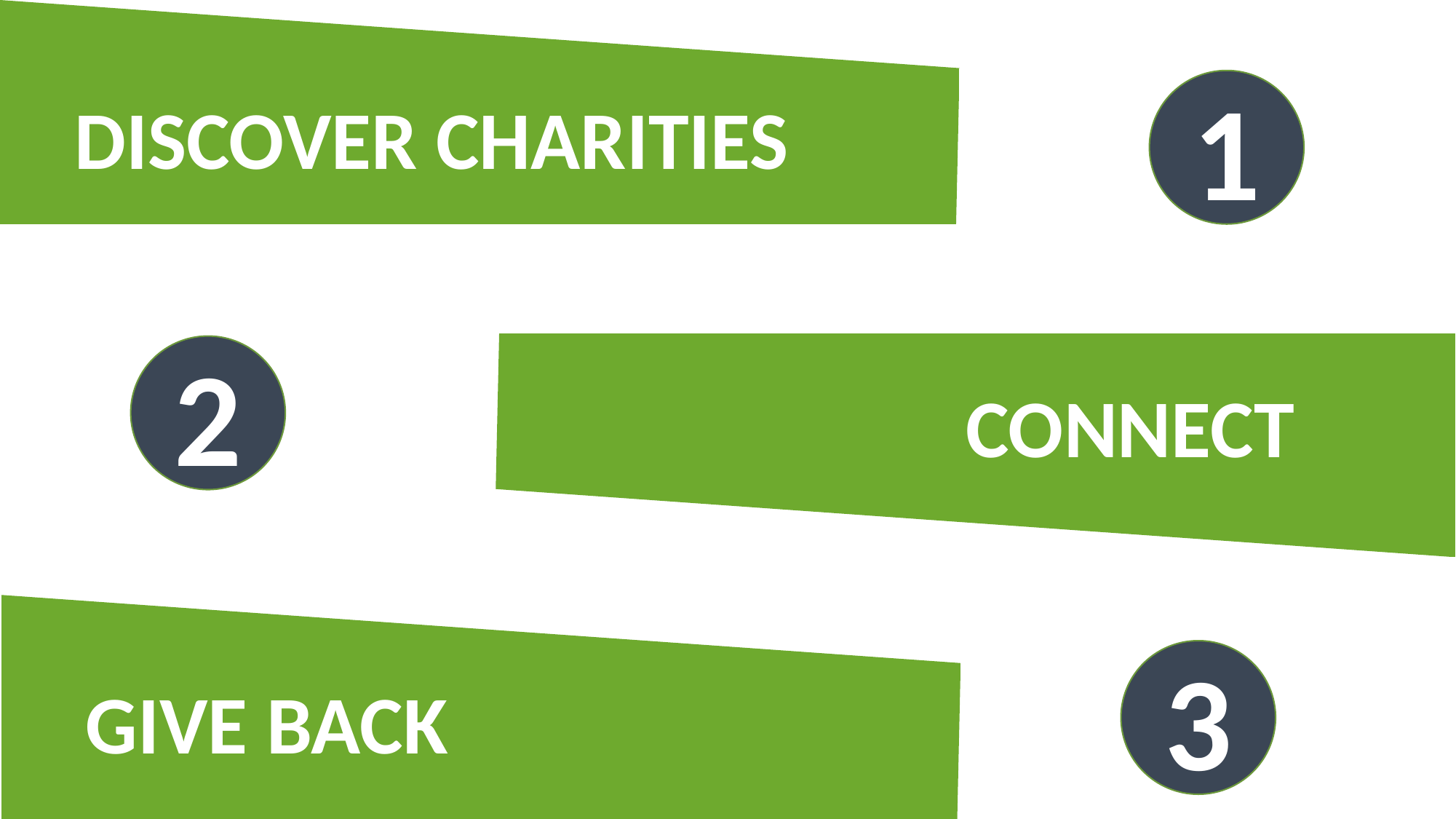

1
DISCOVER CHARITIES

2
CONNECT
3
GIVE BACK